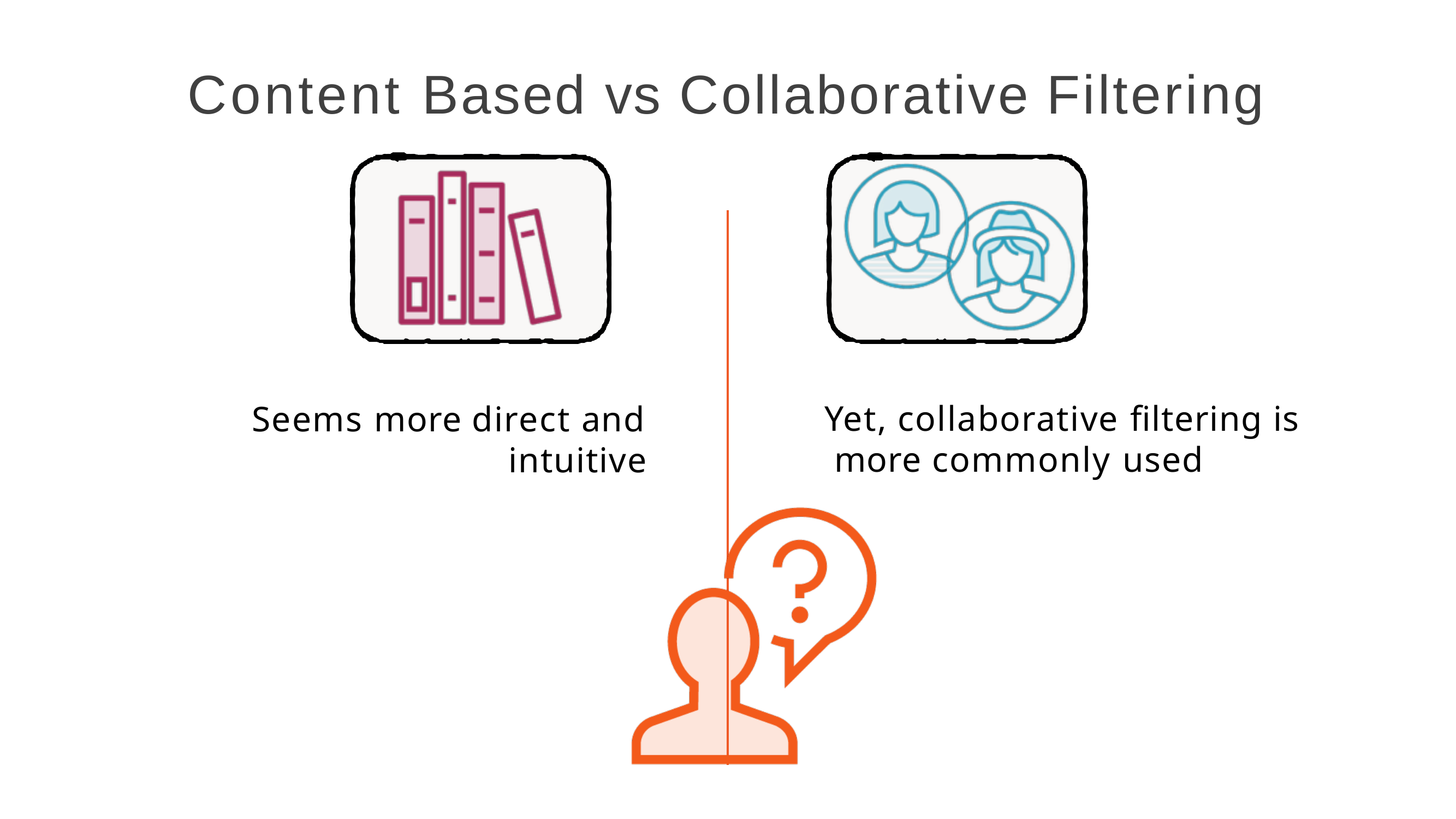

# Content Based vs Collaborative Filtering

Yet, collaborative filtering is  more commonly used
Seems more direct and
intuitive